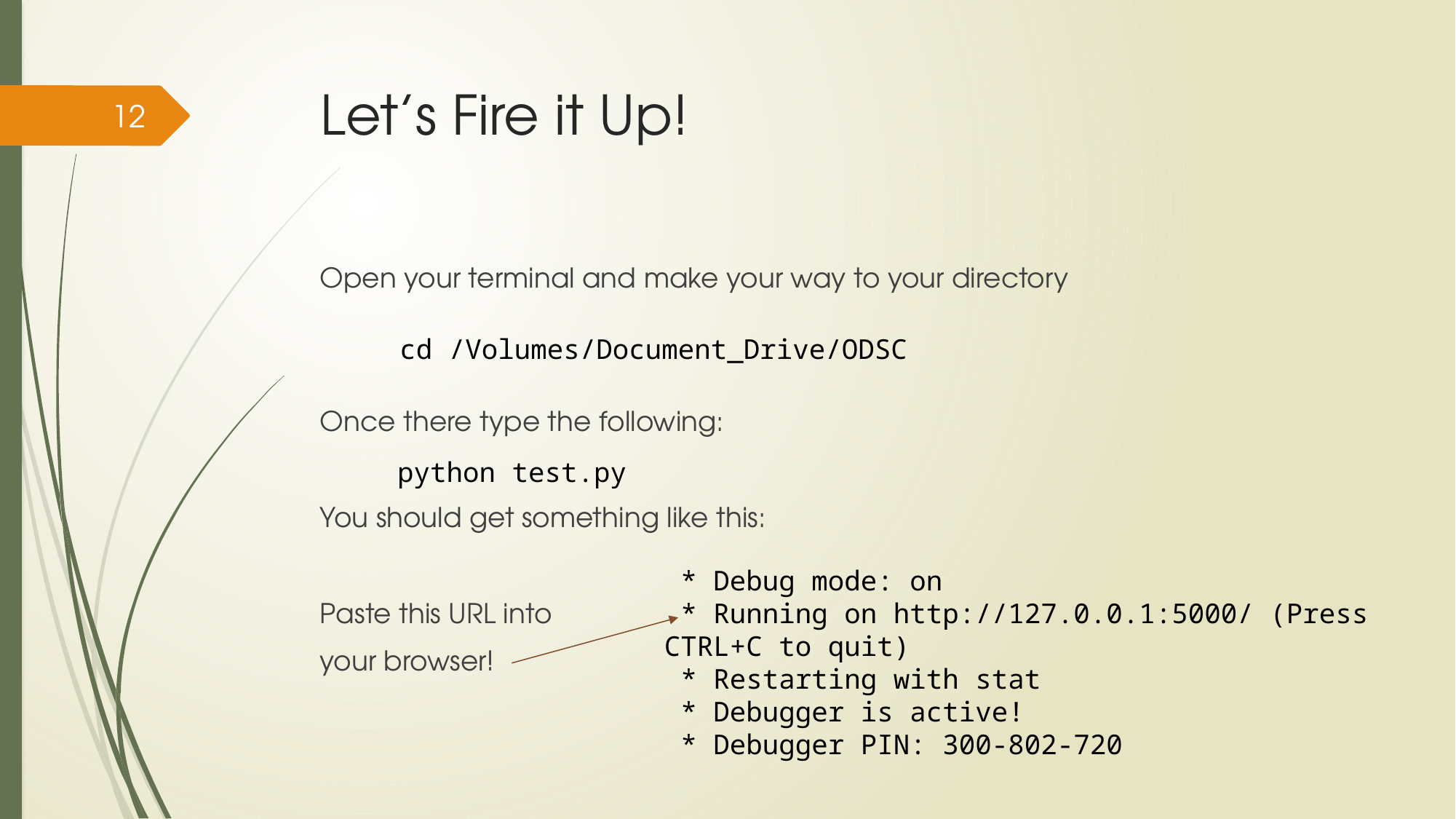

# Let’s Fire it Up!
12
Open your terminal and make your way to your directory

Once there type the following:

You should get something like this:

Paste this URL into
your browser!
cd /Volumes/Document_Drive/ODSC
python test.py
 * Debug mode: on
 * Running on http://127.0.0.1:5000/ (Press CTRL+C to quit)
 * Restarting with stat
 * Debugger is active!
 * Debugger PIN: 300-802-720